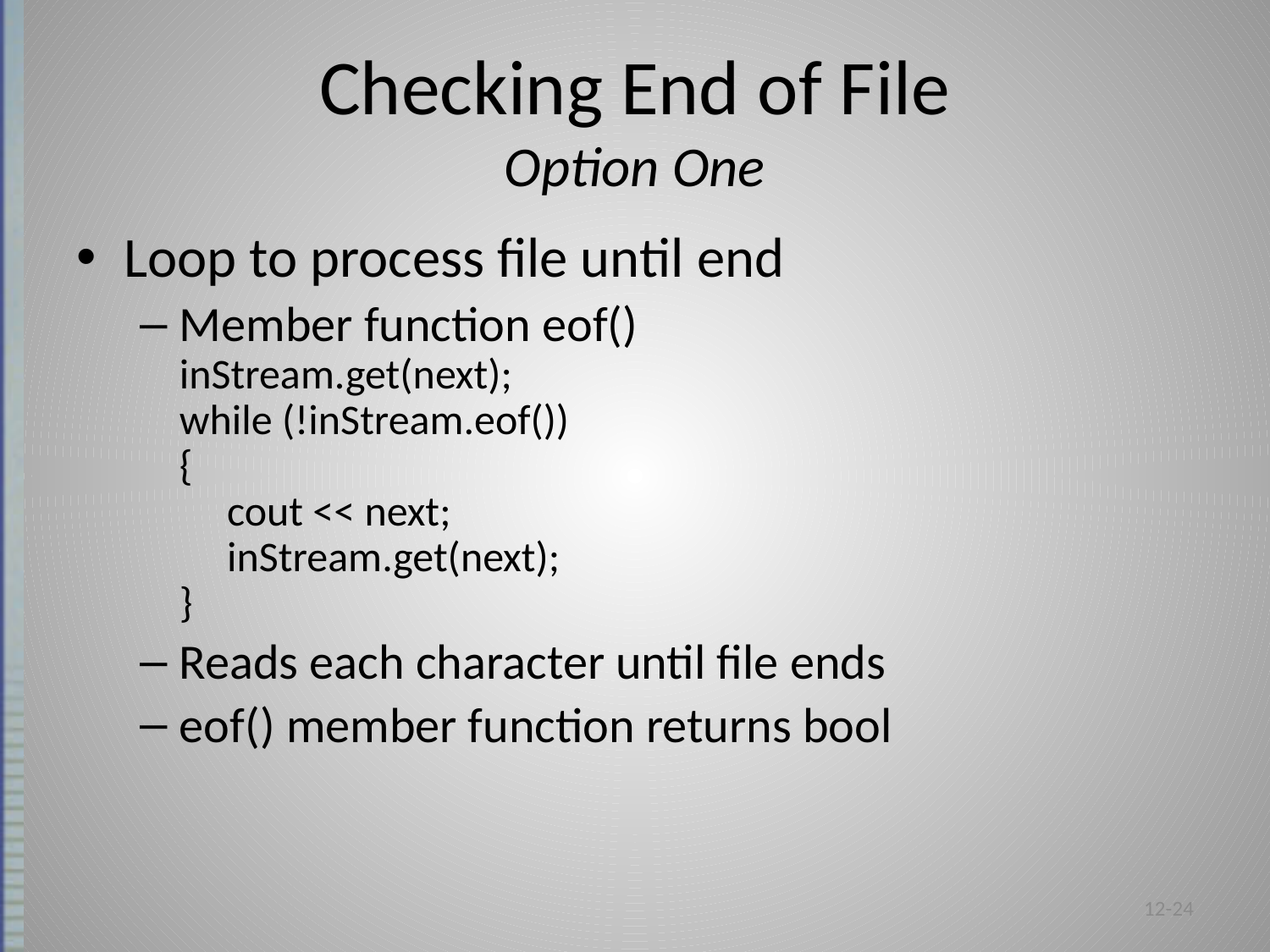

# Checking End of File Option One
Loop to process file until end
Member function eof()
inStream.get(next);
while (!inStream.eof())
{
     cout << next;
     inStream.get(next);
}
Reads each character until file ends
eof() member function returns bool
12-24